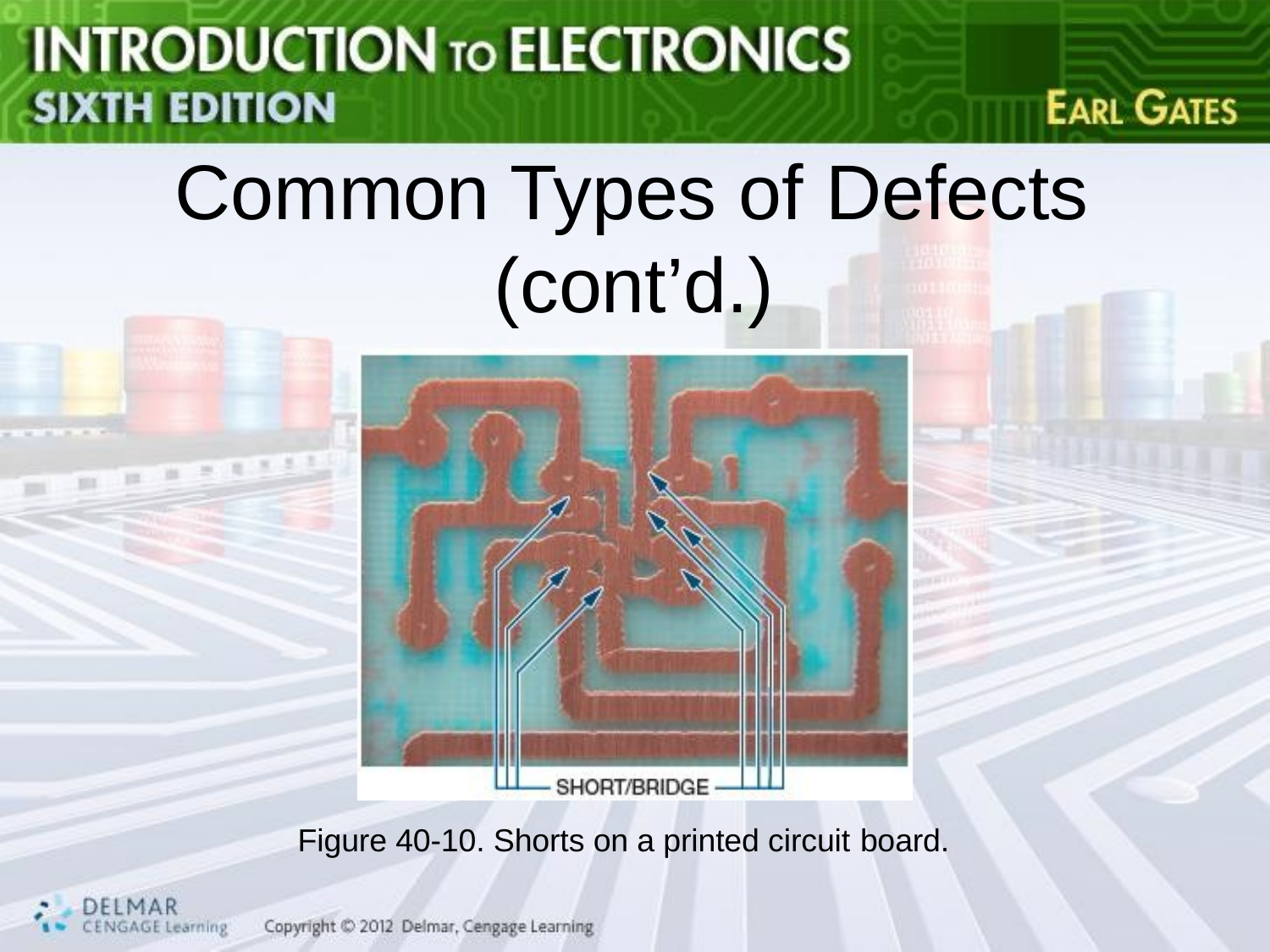

# Common Types of Defects  (cont’d.)

Figure 40-10. Shorts on a printed circuit board.